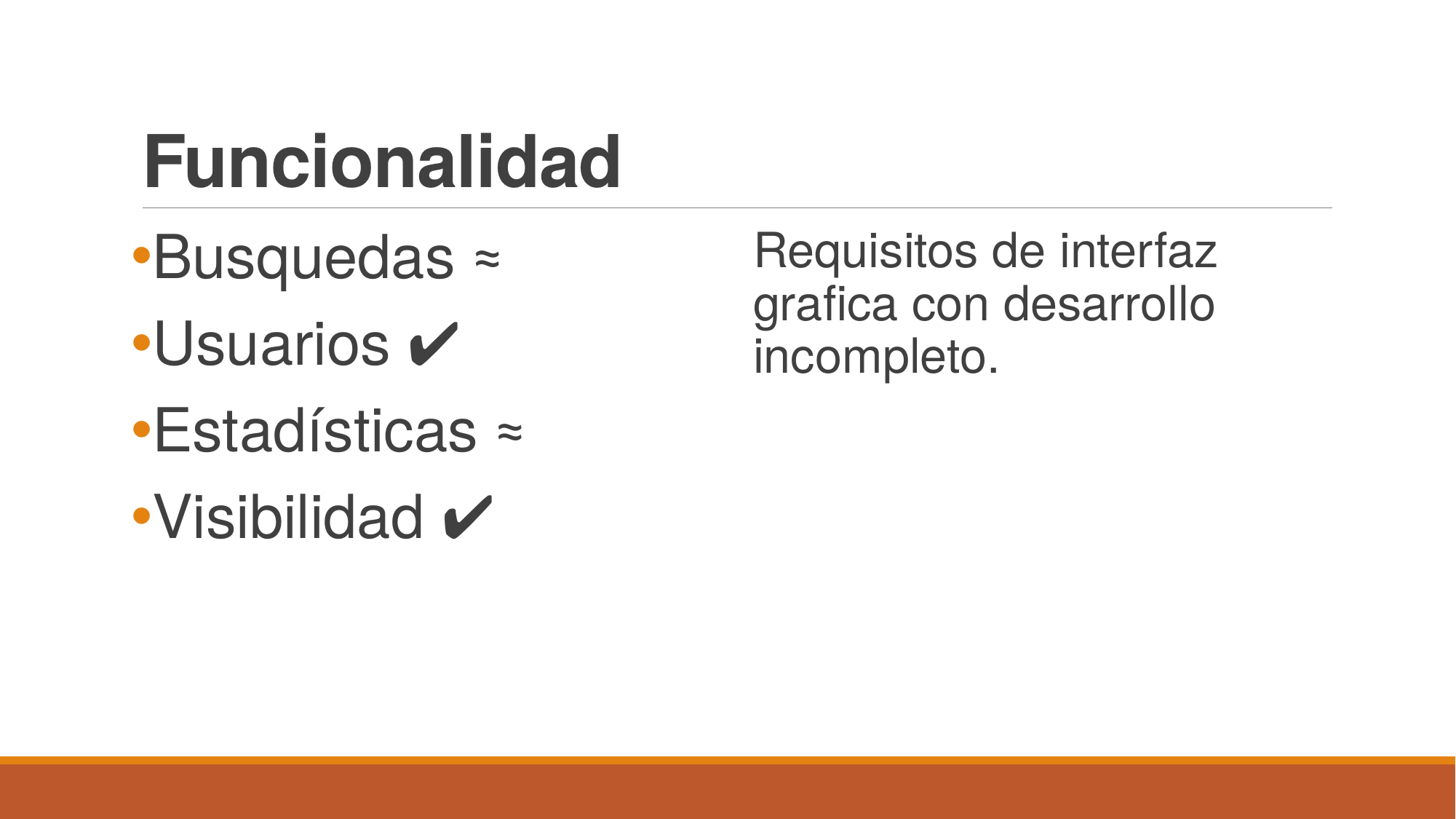

# Funcionalidad
Busquedas ≈
Usuarios ✔
Estadísticas ≈
Visibilidad ✔
Requisitos de interfaz grafica con desarrollo incompleto.